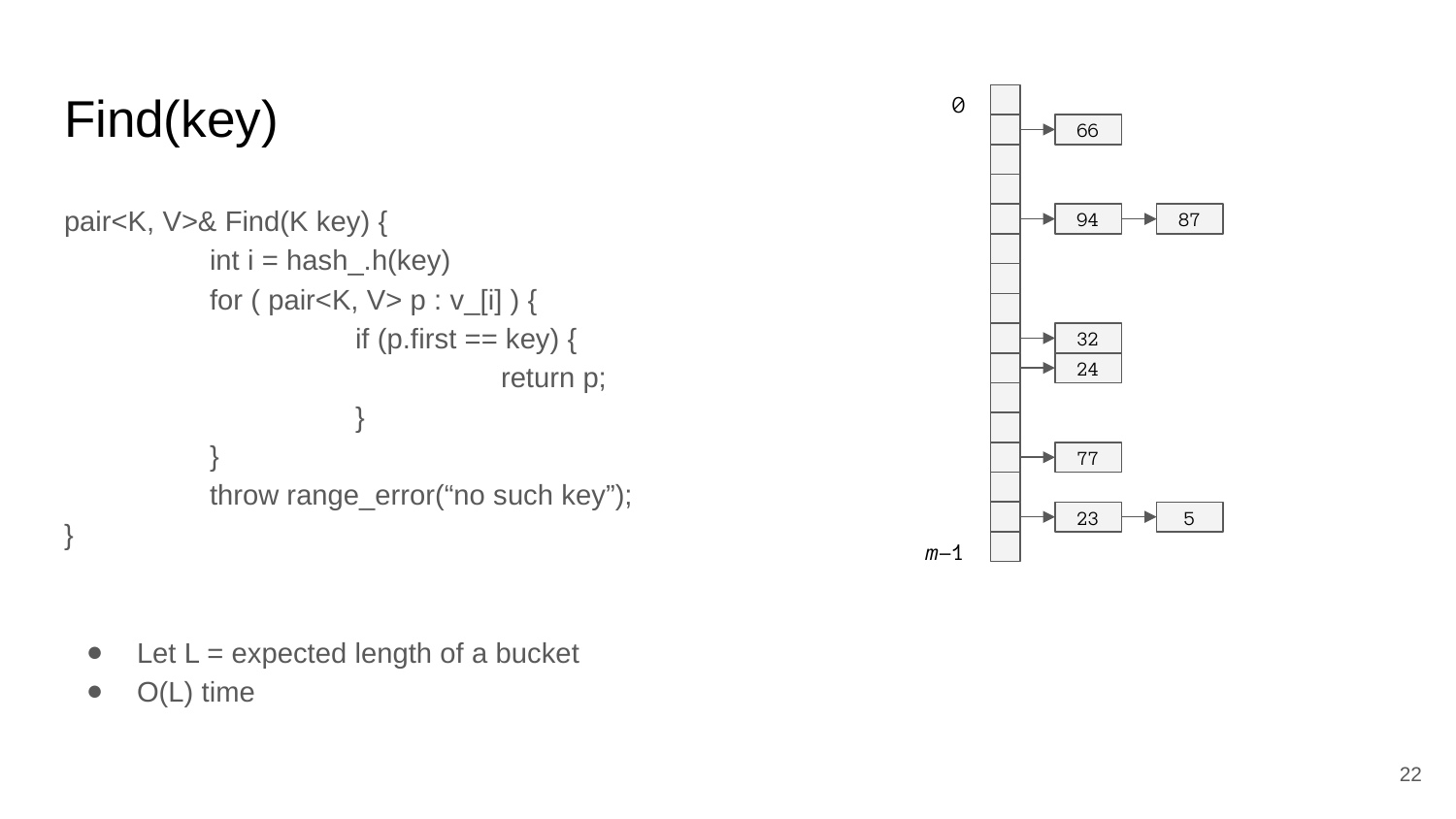

# Find(key)
0

66

94
87

32

24

77

23
5
m-1

pair<K, V>& Find(K key) {
	int i = hash_.h(key)
	for ( pair<K, V> p : v_[i] ) {
		if (p.first == key) {
			return p;
		}
	}
	throw range_error(“no such key”);
}
Let L = expected length of a bucket
O(L) time
22